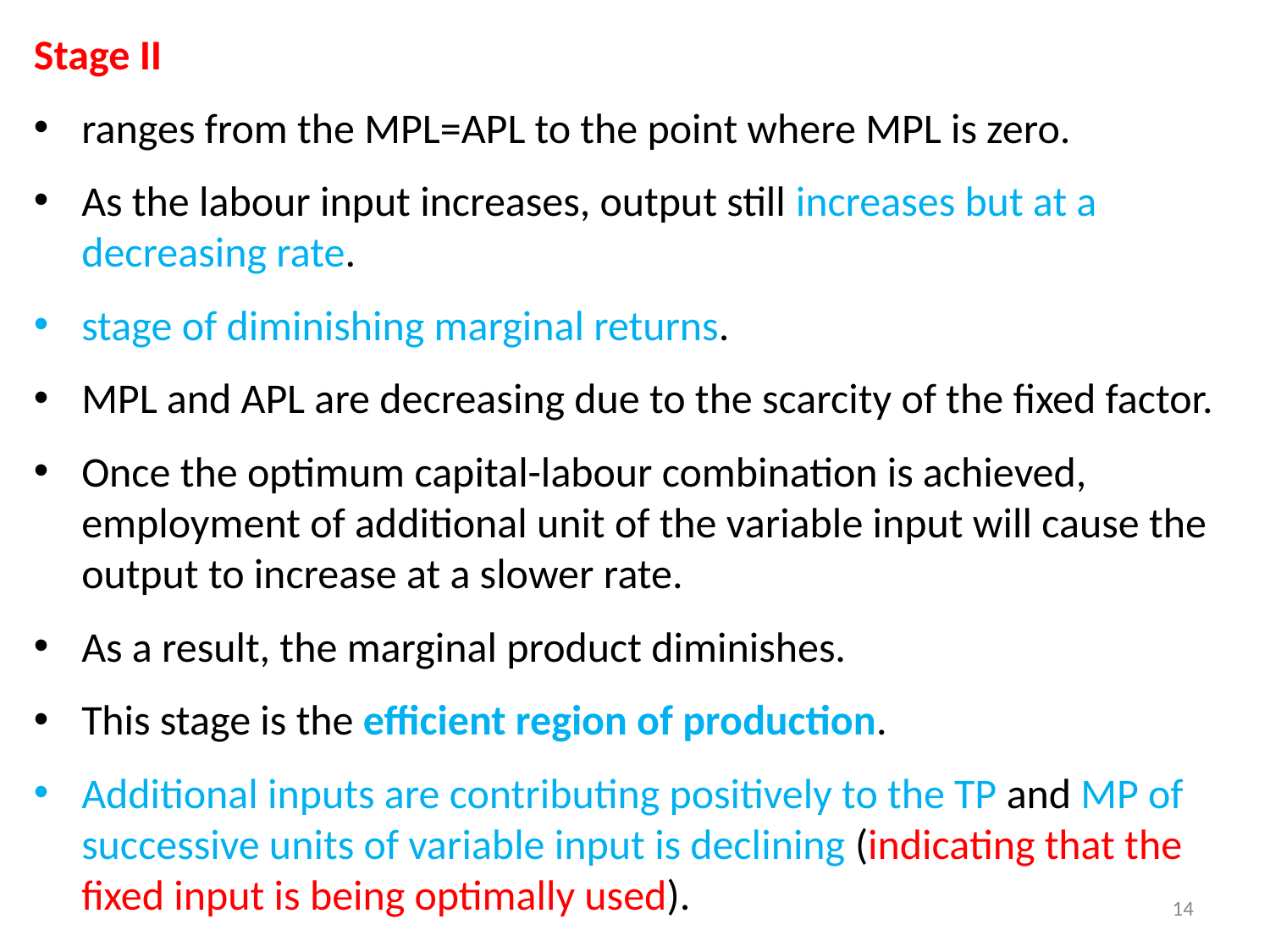

Stage II
ranges from the MPL=APL to the point where MPL is zero.
As the labour input increases, output still increases but at a decreasing rate.
stage of diminishing marginal returns.
MPL and APL are decreasing due to the scarcity of the fixed factor.
Once the optimum capital-labour combination is achieved, employment of additional unit of the variable input will cause the output to increase at a slower rate.
As a result, the marginal product diminishes.
This stage is the efficient region of production.
Additional inputs are contributing positively to the TP and MP of successive units of variable input is declining (indicating that the fixed input is being optimally used).

14